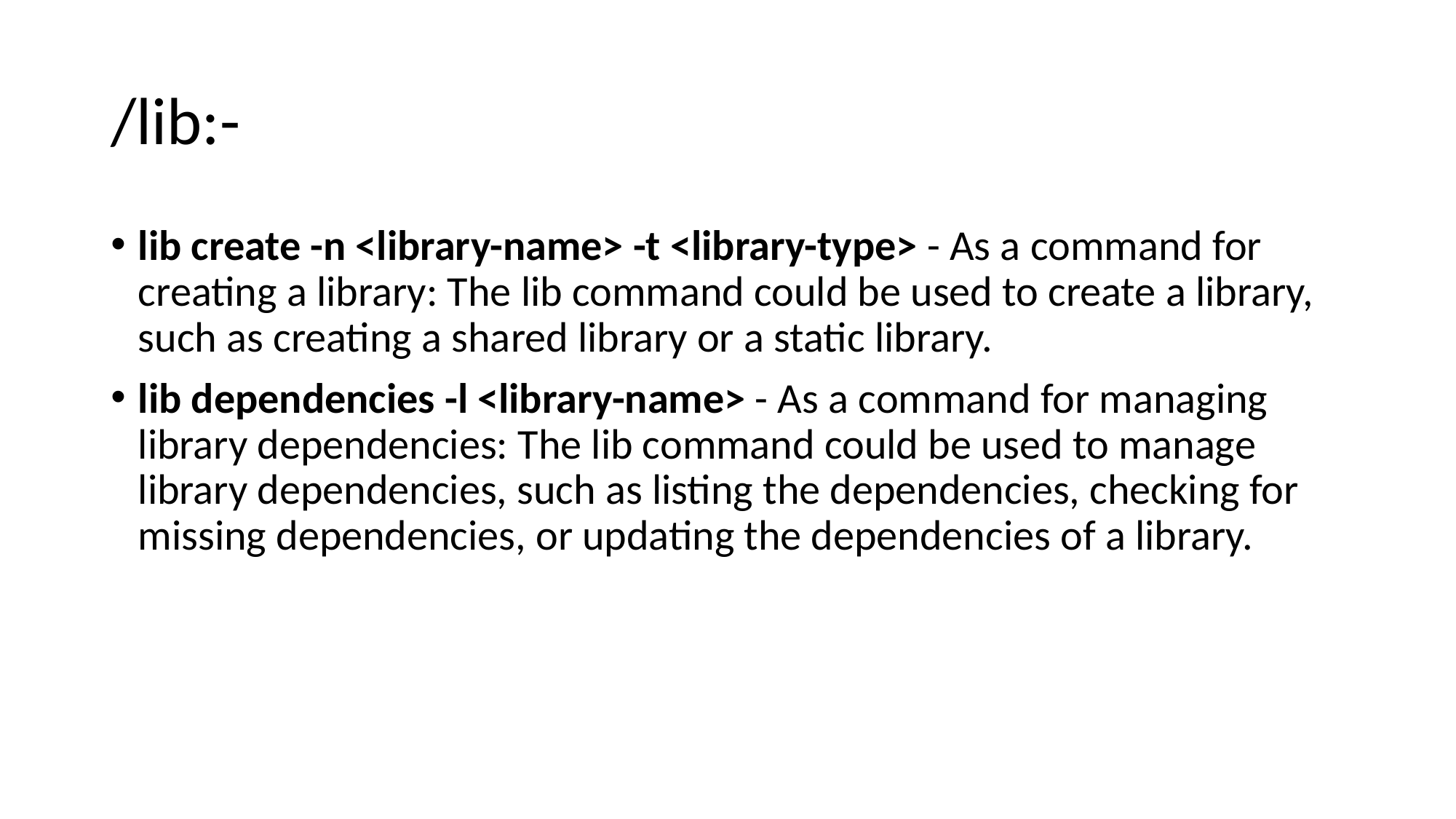

# /lib:-
lib create -n <library-name> -t <library-type> - As a command for creating a library: The lib command could be used to create a library, such as creating a shared library or a static library.
lib dependencies -l <library-name> - As a command for managing library dependencies: The lib command could be used to manage library dependencies, such as listing the dependencies, checking for missing dependencies, or updating the dependencies of a library.